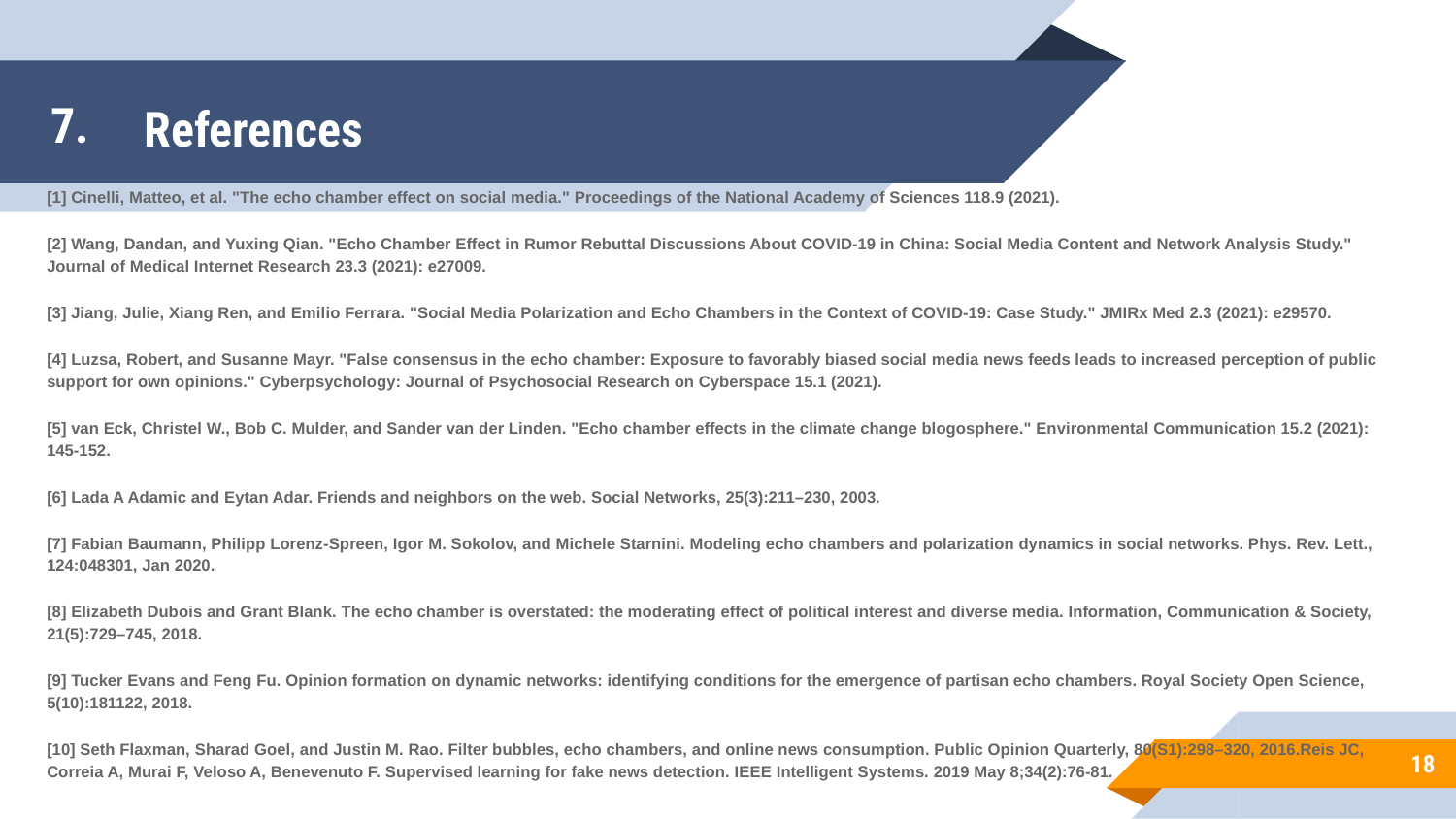

# References
7.
[1] Cinelli, Matteo, et al. "The echo chamber effect on social media." Proceedings of the National Academy of Sciences 118.9 (2021).
[2] Wang, Dandan, and Yuxing Qian. "Echo Chamber Effect in Rumor Rebuttal Discussions About COVID-19 in China: Social Media Content and Network Analysis Study." Journal of Medical Internet Research 23.3 (2021): e27009.
[3] Jiang, Julie, Xiang Ren, and Emilio Ferrara. "Social Media Polarization and Echo Chambers in the Context of COVID-19: Case Study." JMIRx Med 2.3 (2021): e29570.
[4] Luzsa, Robert, and Susanne Mayr. "False consensus in the echo chamber: Exposure to favorably biased social media news feeds leads to increased perception of public support for own opinions." Cyberpsychology: Journal of Psychosocial Research on Cyberspace 15.1 (2021).
[5] van Eck, Christel W., Bob C. Mulder, and Sander van der Linden. "Echo chamber effects in the climate change blogosphere." Environmental Communication 15.2 (2021): 145-152.
[6] Lada A Adamic and Eytan Adar. Friends and neighbors on the web. Social Networks, 25(3):211–230, 2003.
[7] Fabian Baumann, Philipp Lorenz-Spreen, Igor M. Sokolov, and Michele Starnini. Modeling echo chambers and polarization dynamics in social networks. Phys. Rev. Lett., 124:048301, Jan 2020.
[8] Elizabeth Dubois and Grant Blank. The echo chamber is overstated: the moderating effect of political interest and diverse media. Information, Communication & Society, 21(5):729–745, 2018.
[9] Tucker Evans and Feng Fu. Opinion formation on dynamic networks: identifying conditions for the emergence of partisan echo chambers. Royal Society Open Science, 5(10):181122, 2018.
[10] Seth Flaxman, Sharad Goel, and Justin M. Rao. Filter bubbles, echo chambers, and online news consumption. Public Opinion Quarterly, 80(S1):298–320, 2016.Reis JC, Correia A, Murai F, Veloso A, Benevenuto F. Supervised learning for fake news detection. IEEE Intelligent Systems. 2019 May 8;34(2):76-81.
18